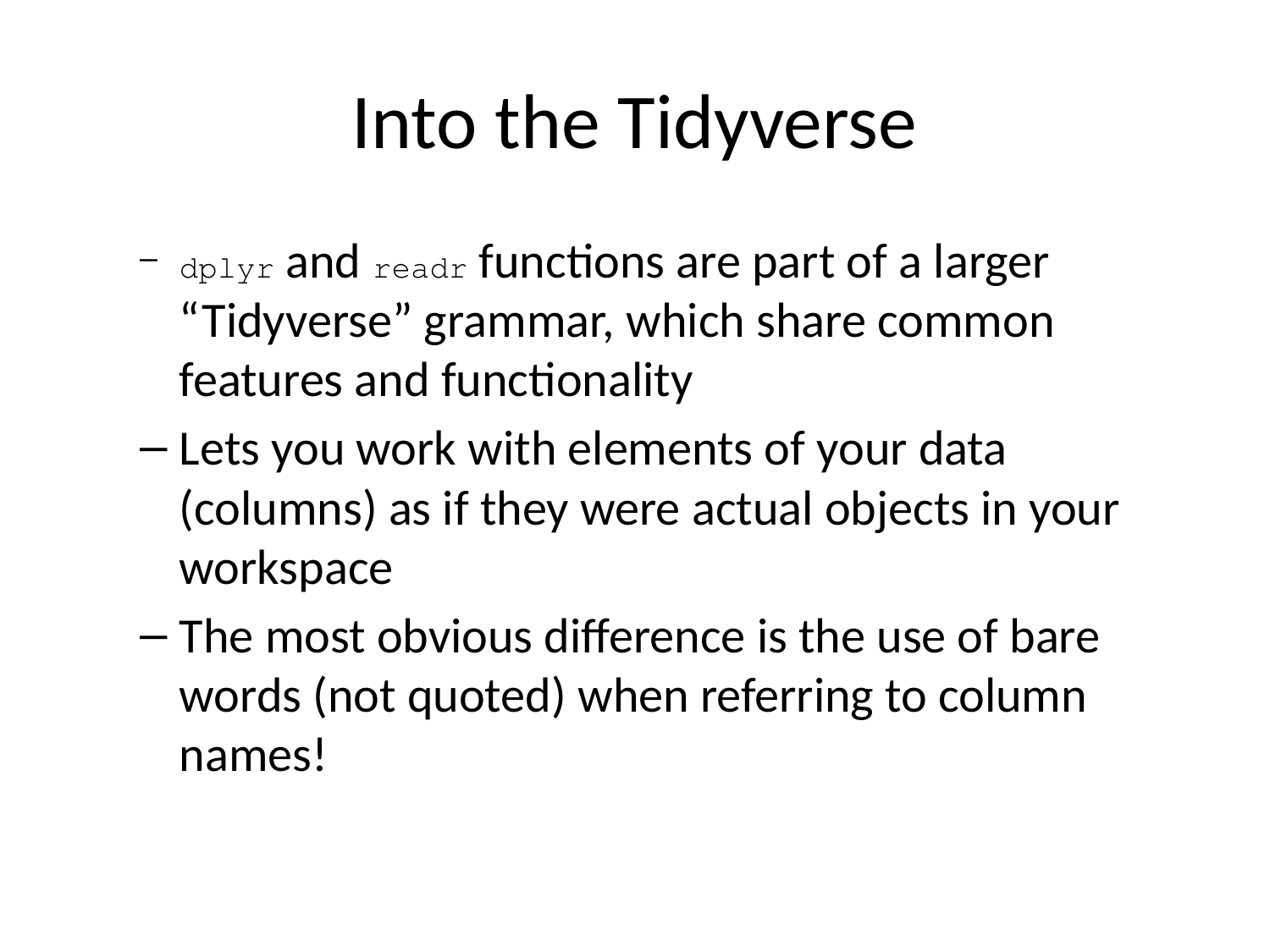

# Into the Tidyverse
dplyr and readr functions are part of a larger “Tidyverse” grammar, which share common features and functionality
Lets you work with elements of your data (columns) as if they were actual objects in your workspace
The most obvious difference is the use of bare words (not quoted) when referring to column names!